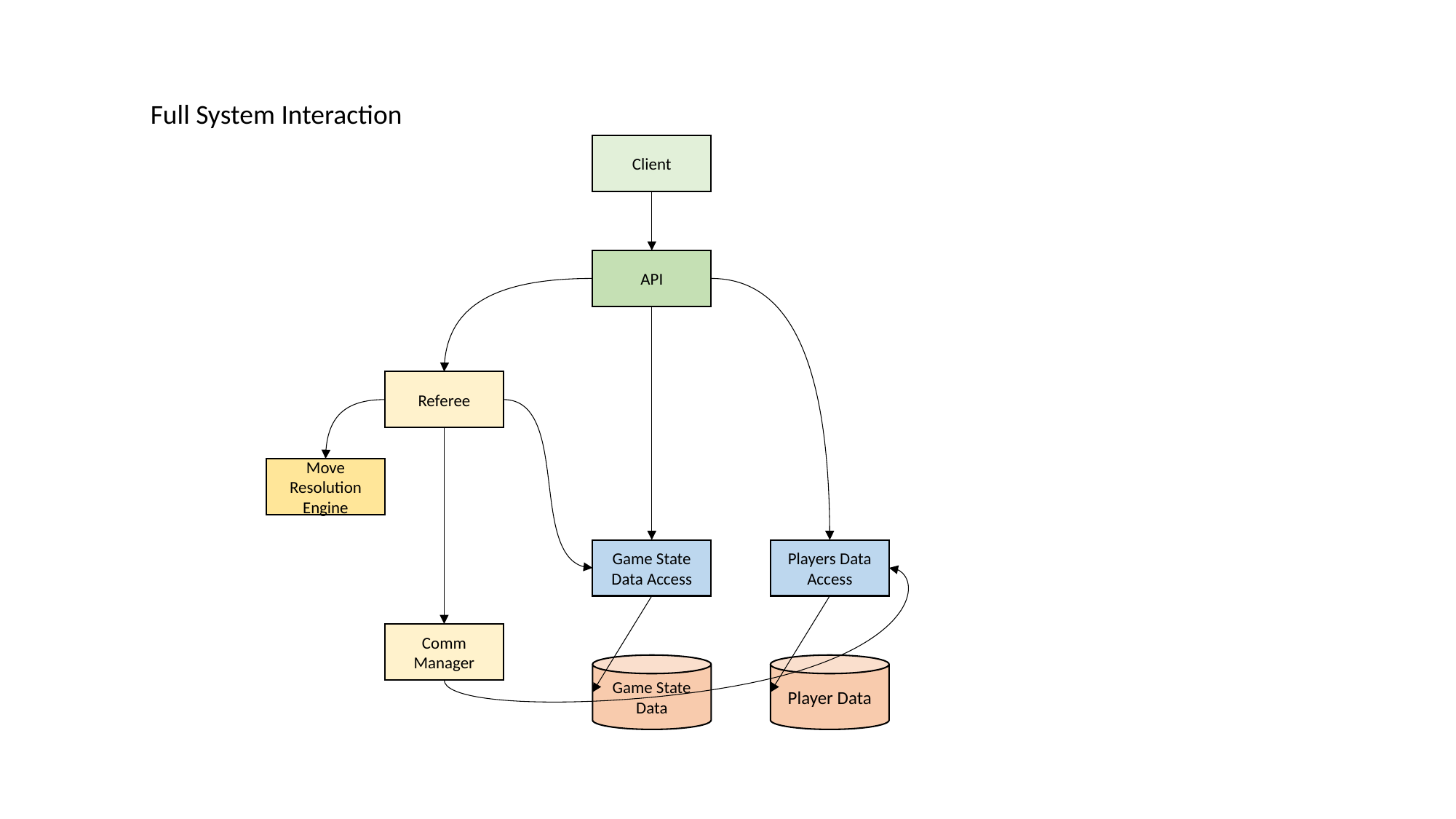

Full System Interaction
Client
API
Referee
Move Resolution Engine
Players Data Access
Game State Data Access
Comm Manager
Game State Data
Player Data